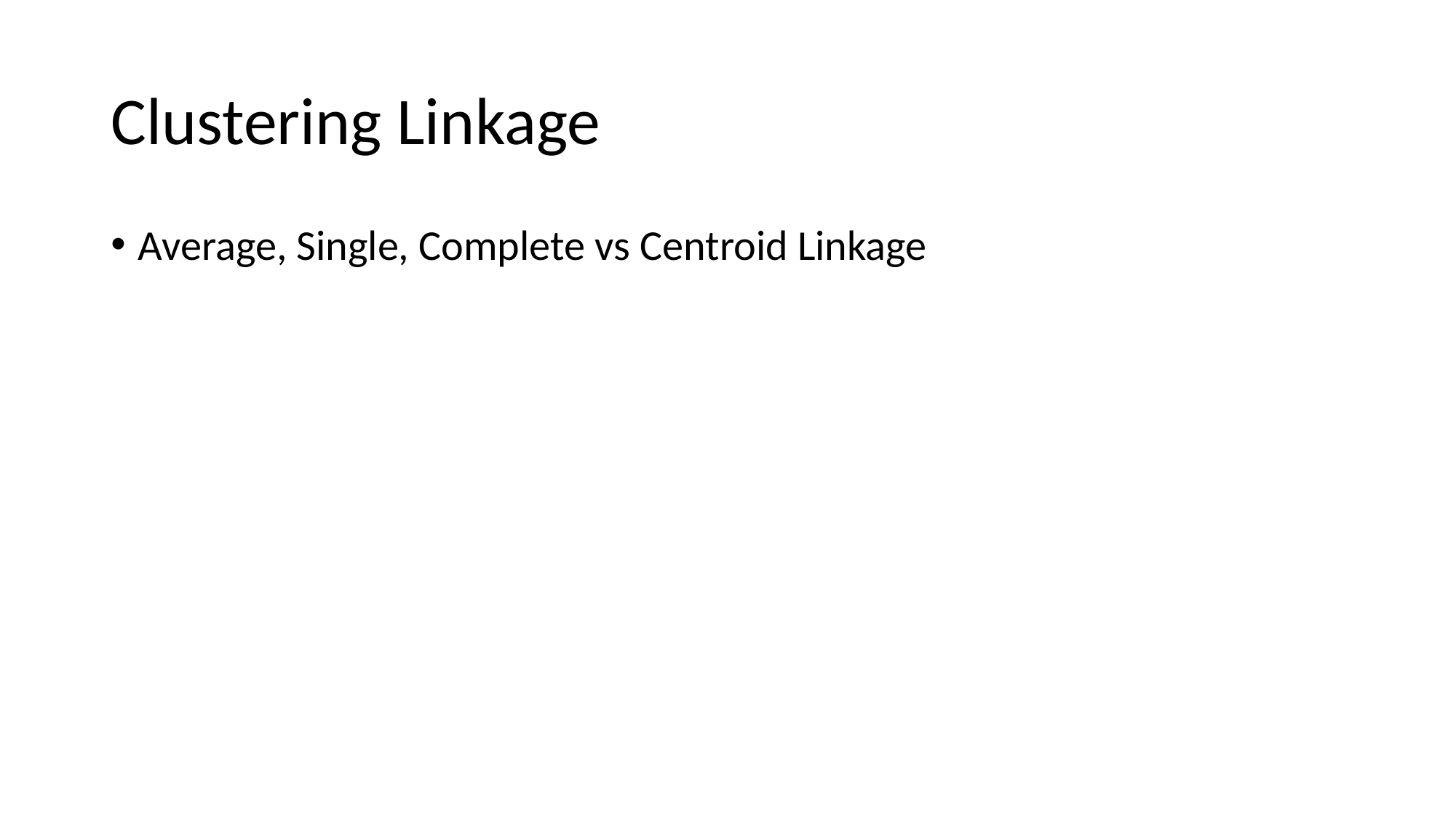

# Clustering Linkage
Average, Single, Complete vs Centroid Linkage